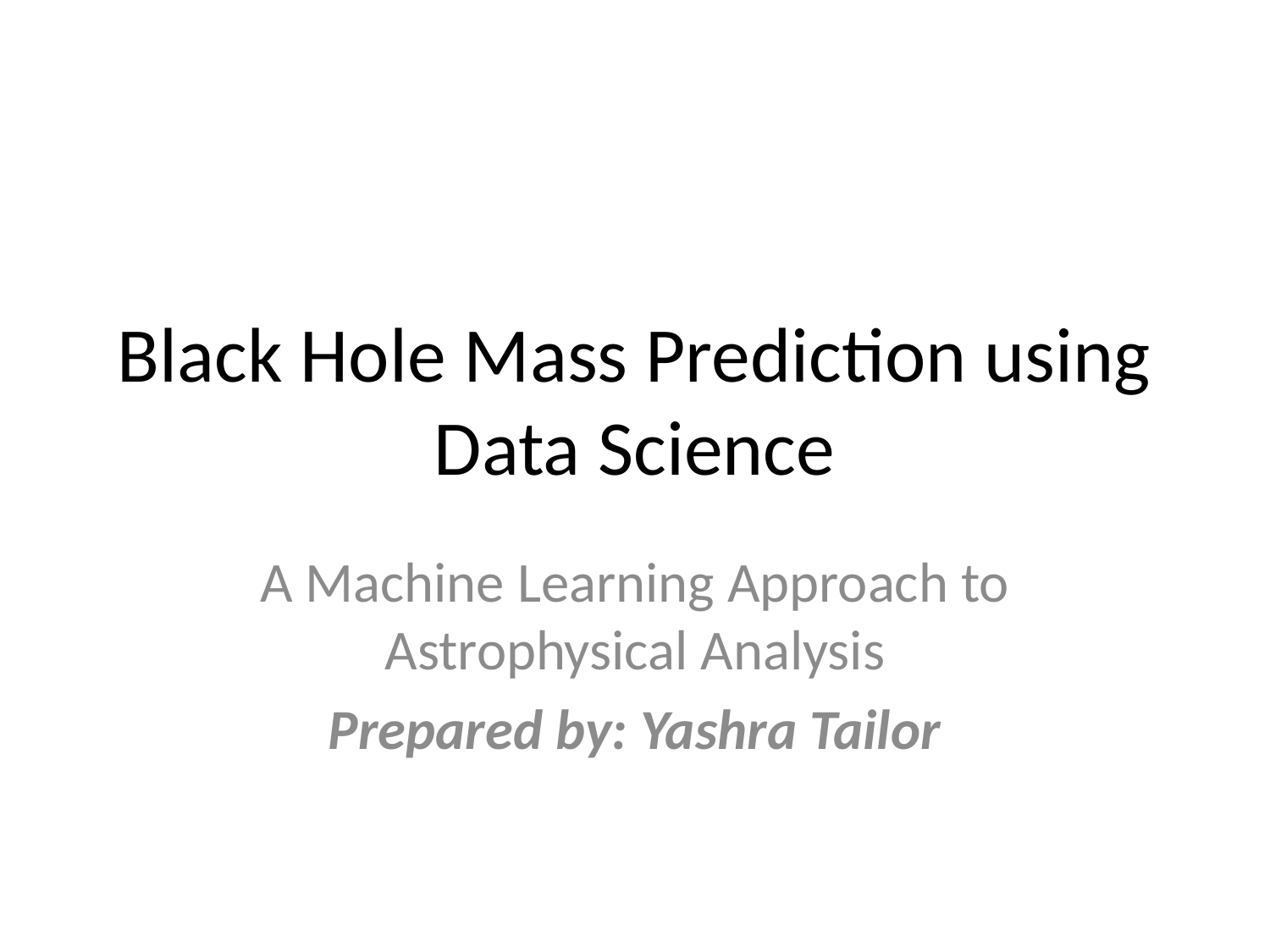

# Black Hole Mass Prediction using Data Science
A Machine Learning Approach to Astrophysical Analysis
Prepared by: Yashra Tailor